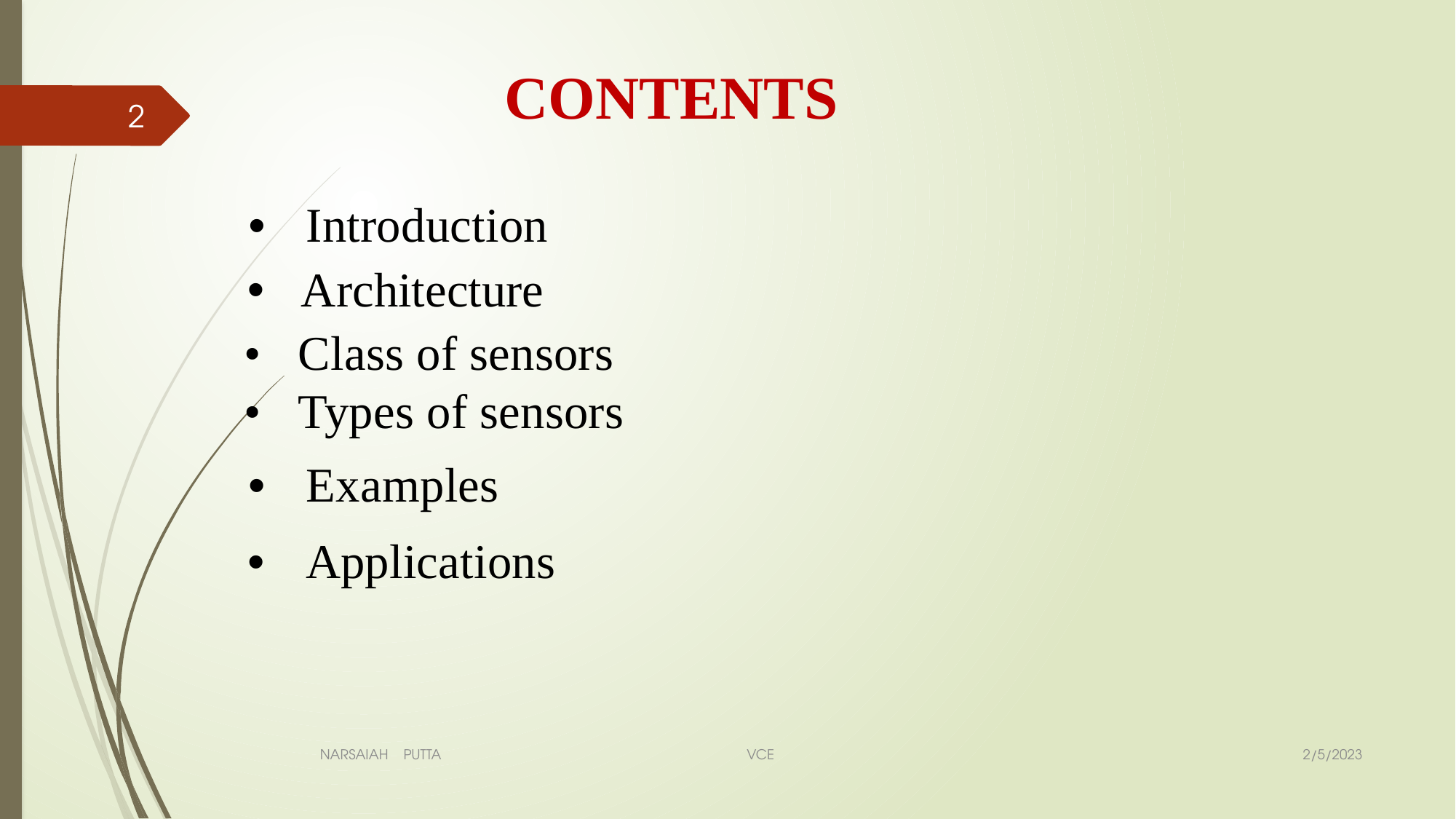

CONTENTS
2
•   Introduction
•
Architecture
•   Class of sensors
•   Types of sensors

•   Examples
•   Applications
2/5/2023
NARSAIAH    PUTTA                                                                                VCE